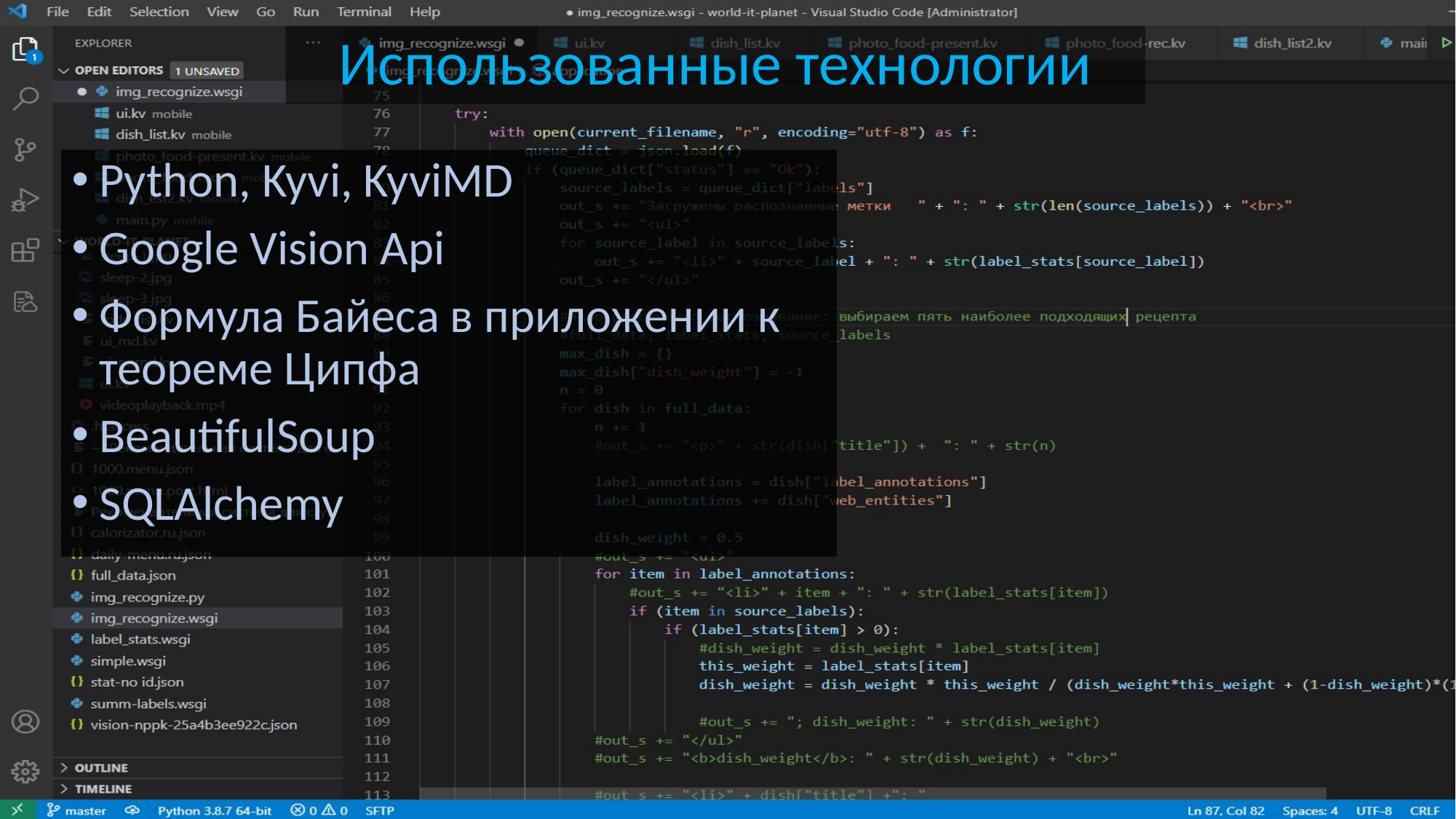

# Использованные технологии
Python, Kyvi, KyviMD
Google Vision Api
Формула Байеса в приложении к теореме Ципфа
BeautifulSoup
SQLAlchemy